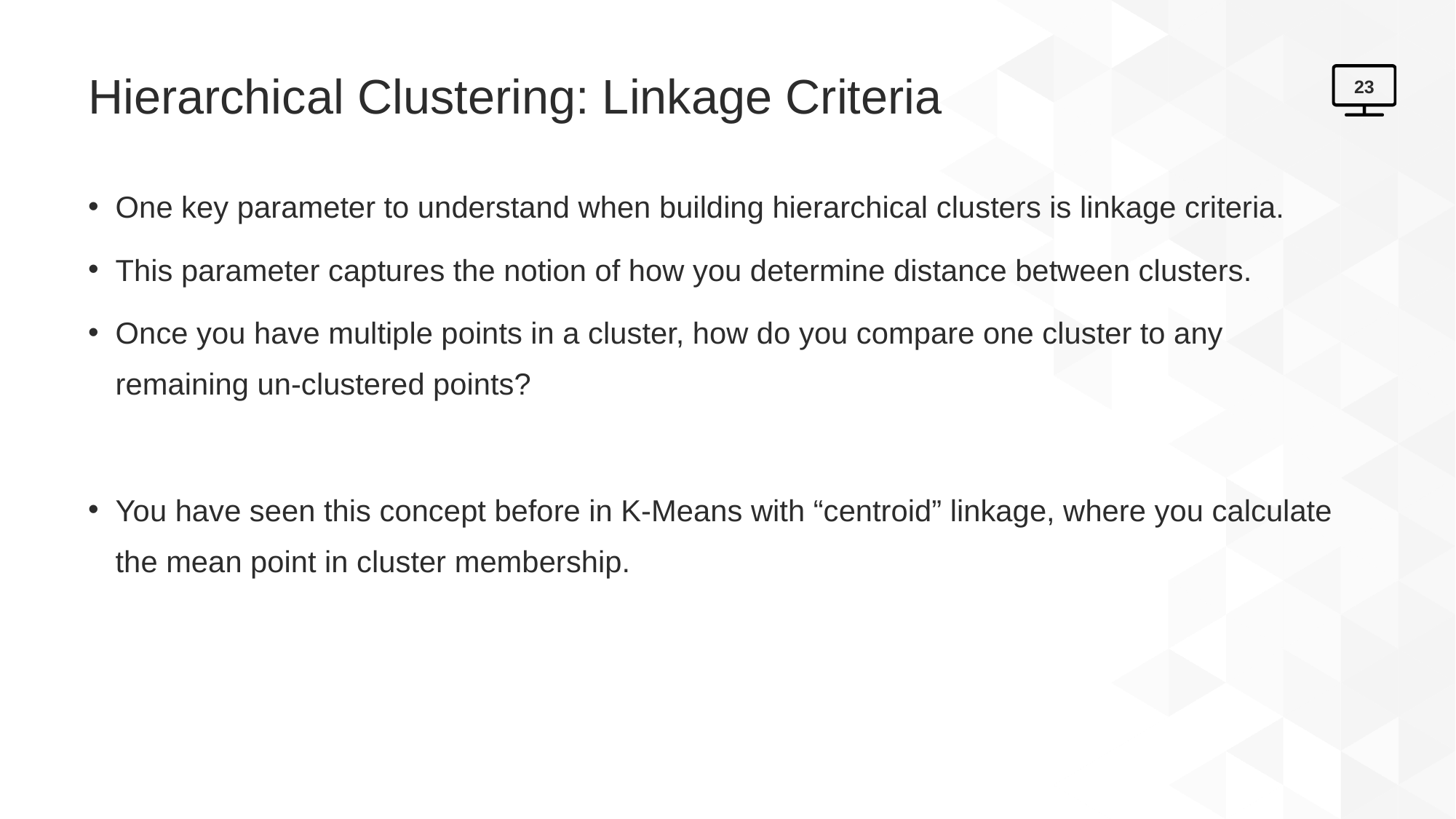

# Hierarchical Clustering: Linkage Criteria
23
One key parameter to understand when building hierarchical clusters is linkage criteria.
This parameter captures the notion of how you determine distance between clusters.
Once you have multiple points in a cluster, how do you compare one cluster to any remaining un-clustered points?

You have seen this concept before in K-Means with “centroid” linkage, where you calculate the mean point in cluster membership.